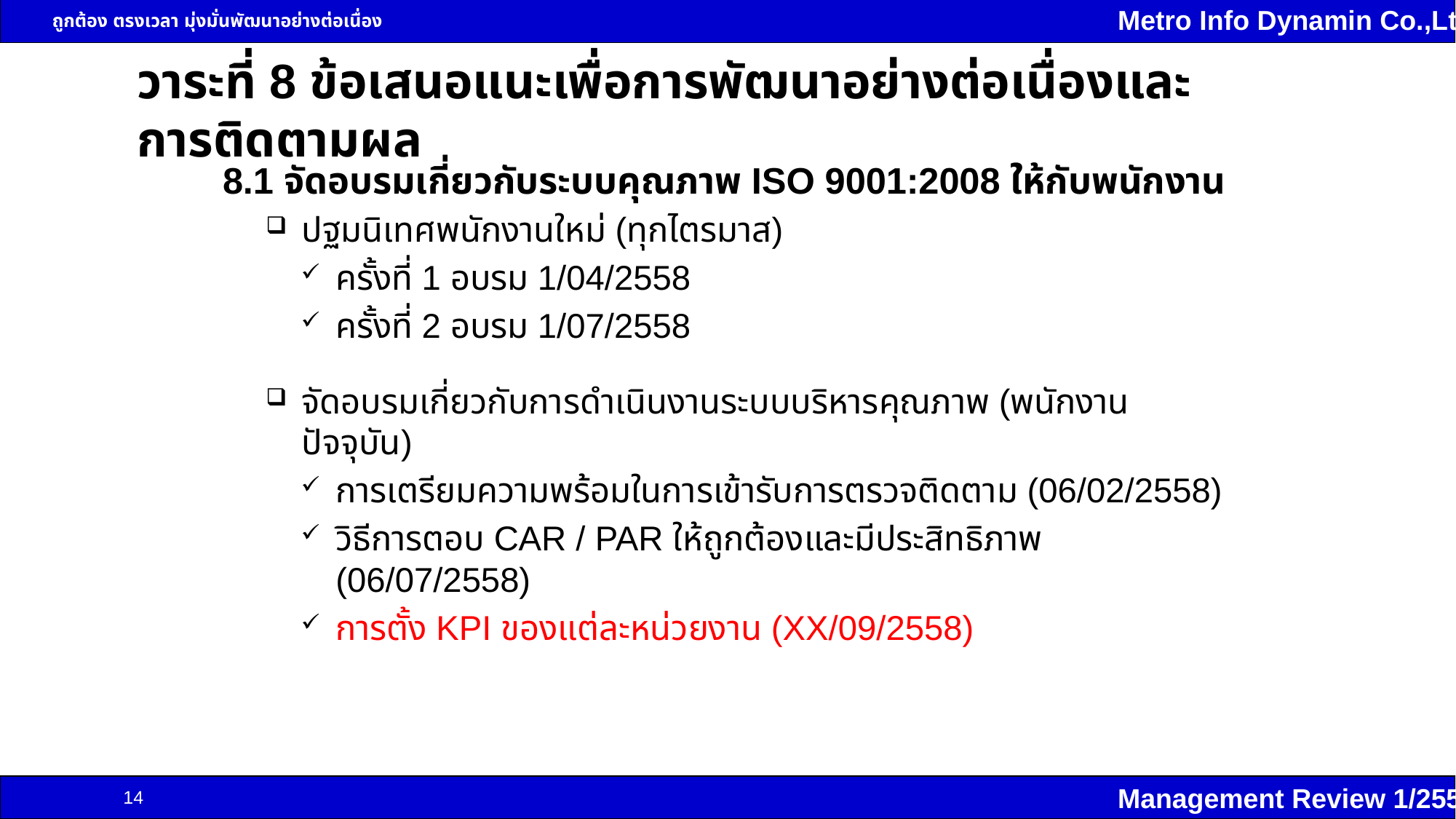

# วาระที่ 8 ข้อเสนอแนะเพื่อการพัฒนาอย่างต่อเนื่องและการติดตามผล
8.1 จัดอบรมเกี่ยวกับระบบคุณภาพ ISO 9001:2008 ให้กับพนักงาน
ปฐมนิเทศพนักงานใหม่ (ทุกไตรมาส)
ครั้งที่ 1 อบรม 1/04/2558
ครั้งที่ 2 อบรม 1/07/2558

จัดอบรมเกี่ยวกับการดำเนินงานระบบบริหารคุณภาพ (พนักงานปัจจุบัน)
การเตรียมความพร้อมในการเข้ารับการตรวจติดตาม (06/02/2558)
วิธีการตอบ CAR / PAR ให้ถูกต้องและมีประสิทธิภาพ (06/07/2558)
การตั้ง KPI ของแต่ละหน่วยงาน (XX/09/2558)